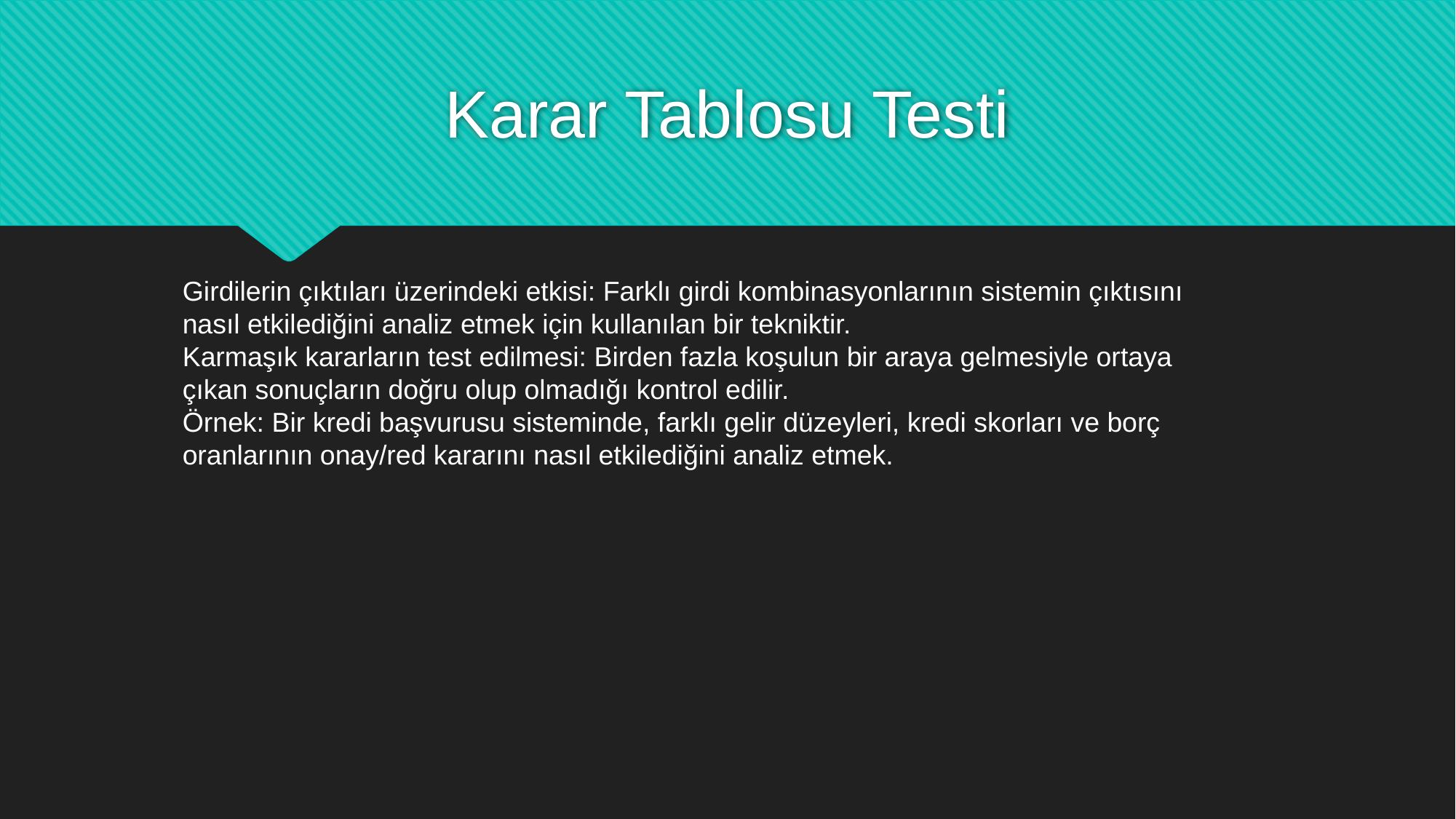

# Karar Tablosu Testi
Girdilerin çıktıları üzerindeki etkisi: Farklı girdi kombinasyonlarının sistemin çıktısını nasıl etkilediğini analiz etmek için kullanılan bir tekniktir.
Karmaşık kararların test edilmesi: Birden fazla koşulun bir araya gelmesiyle ortaya çıkan sonuçların doğru olup olmadığı kontrol edilir.
Örnek: Bir kredi başvurusu sisteminde, farklı gelir düzeyleri, kredi skorları ve borç oranlarının onay/red kararını nasıl etkilediğini analiz etmek.